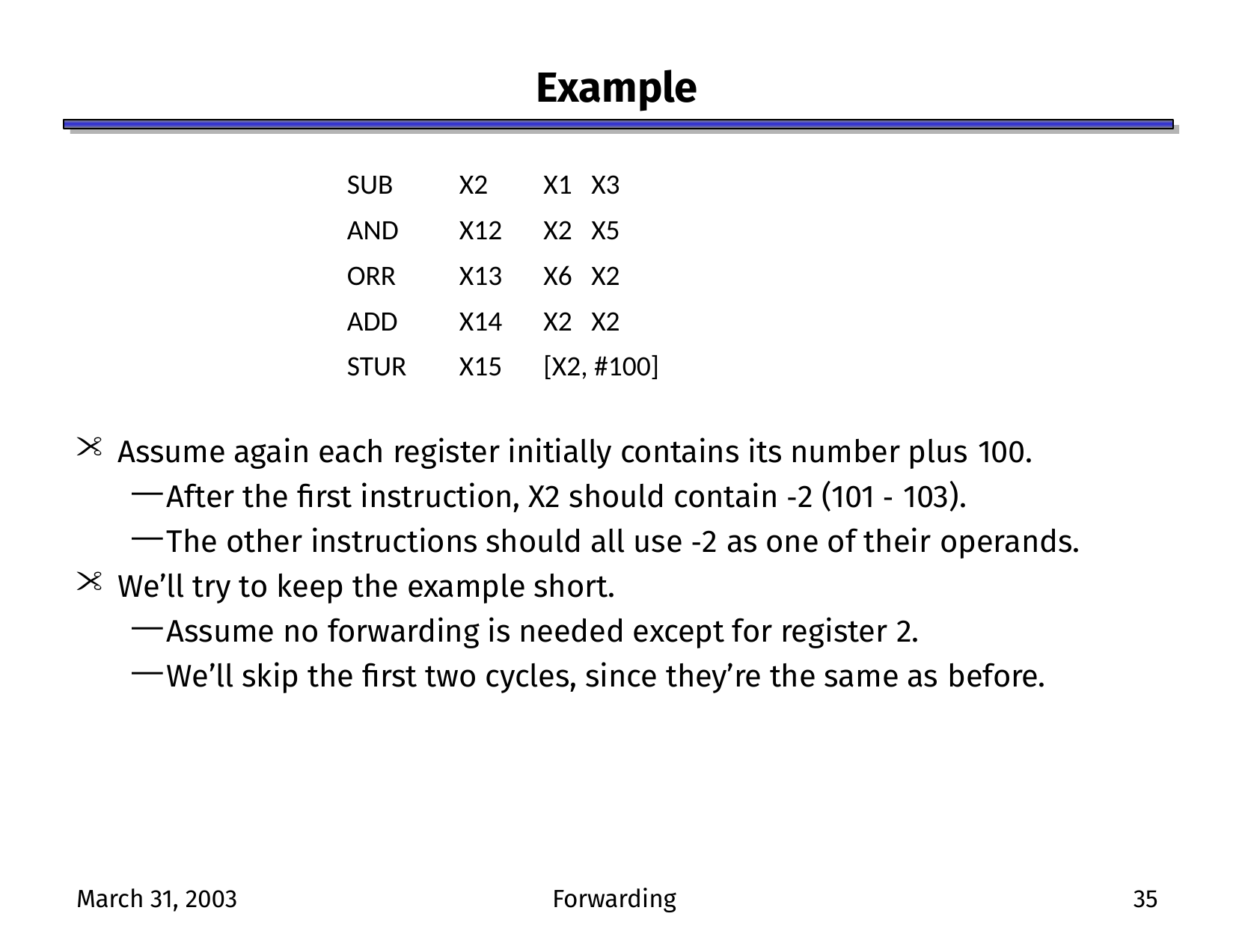

# Example
| SUB | X2 | X1 X3 |
| --- | --- | --- |
| AND | X12 | X2 X5 |
| ORR | X13 | X6 X2 |
| ADD | X14 | X2 X2 |
| STUR | X15 | [X2, #100] |

Assume again each register initially contains its number plus 100.
After the first instruction, X2 should contain -2 (101 - 103).
The other instructions should all use -2 as one of their operands.
We’ll try to keep the example short.
Assume no forwarding is needed except for register 2.
We’ll skip the first two cycles, since they’re the same as before.
March 31, 2003
Forwarding
35